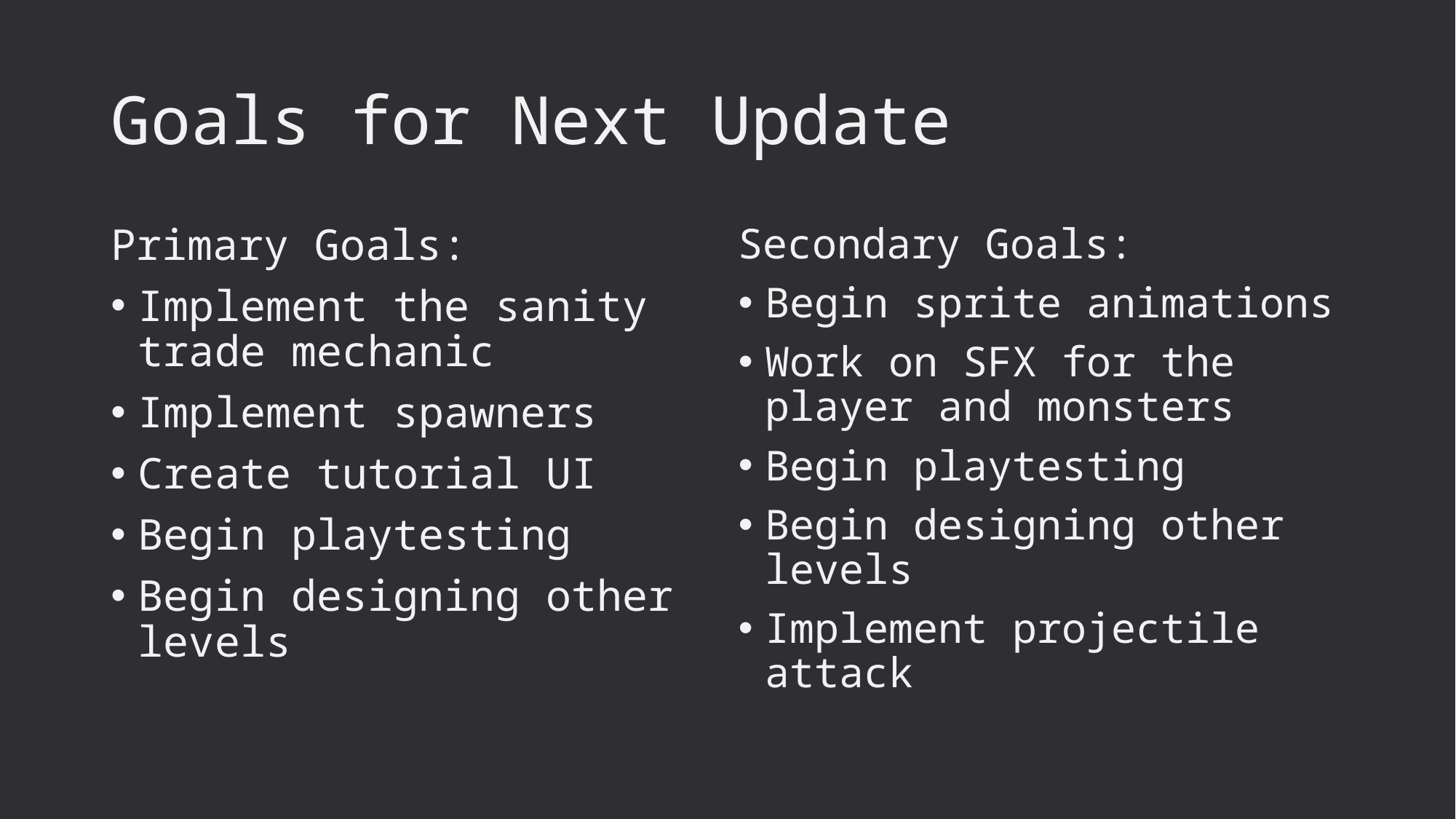

# Goals for Next Update
Primary Goals:
Implement the sanity trade mechanic
Implement spawners
Create tutorial UI
Begin playtesting
Begin designing other levels
Secondary Goals:
Begin sprite animations
Work on SFX for the player and monsters
Begin playtesting
Begin designing other levels
Implement projectile attack